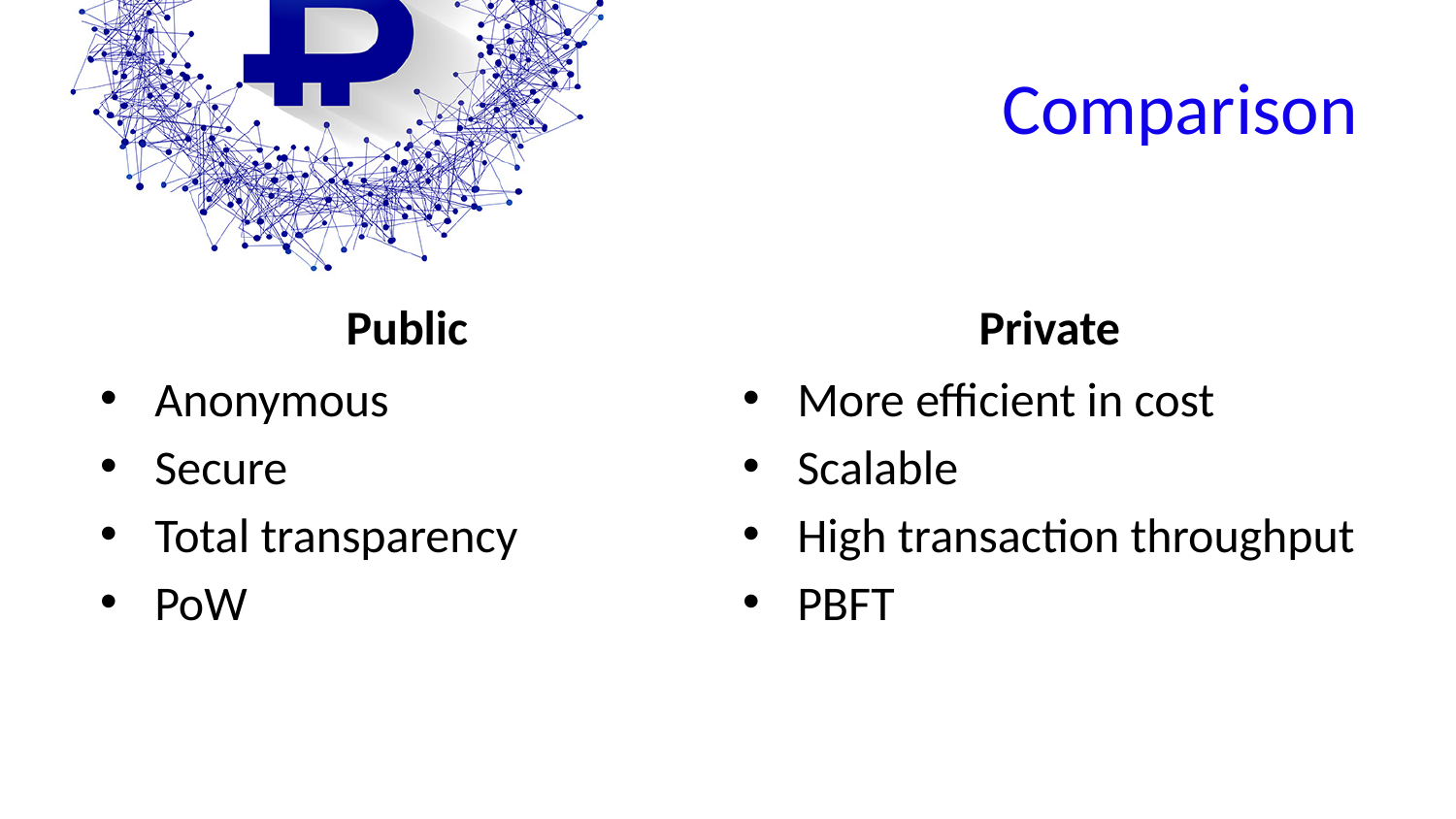

# Comparison
Public
Private
Anonymous
Secure
Total transparency
PoW

More efficient in cost
Scalable
High transaction throughput
PBFT